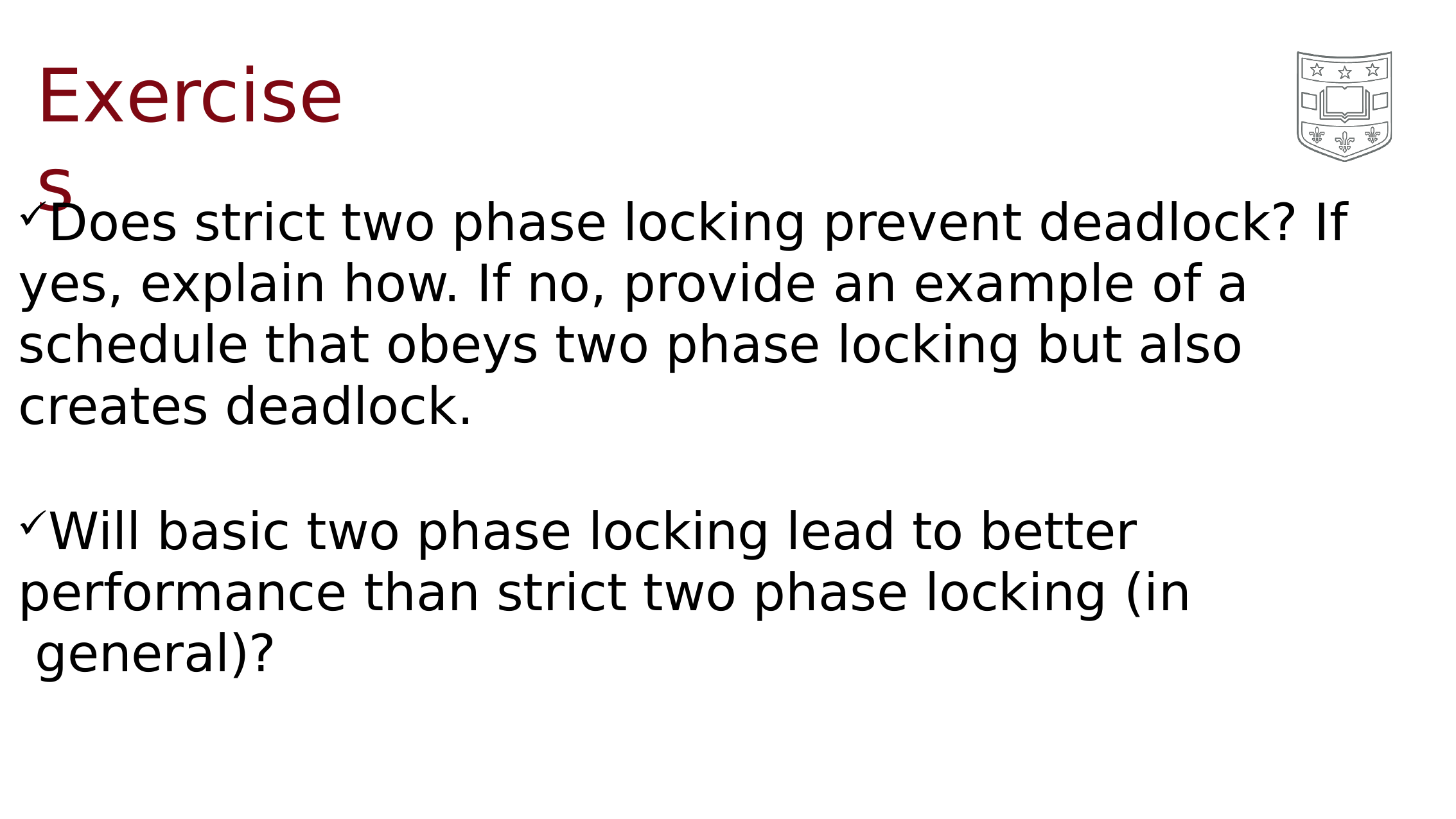

# Exercises
Does strict two phase locking prevent deadlock? If  yes, explain how. If no, provide an example of a  schedule that obeys two phase locking but also  creates deadlock.

Will basic two phase locking lead to better  performance than strict two phase locking (in  general)?